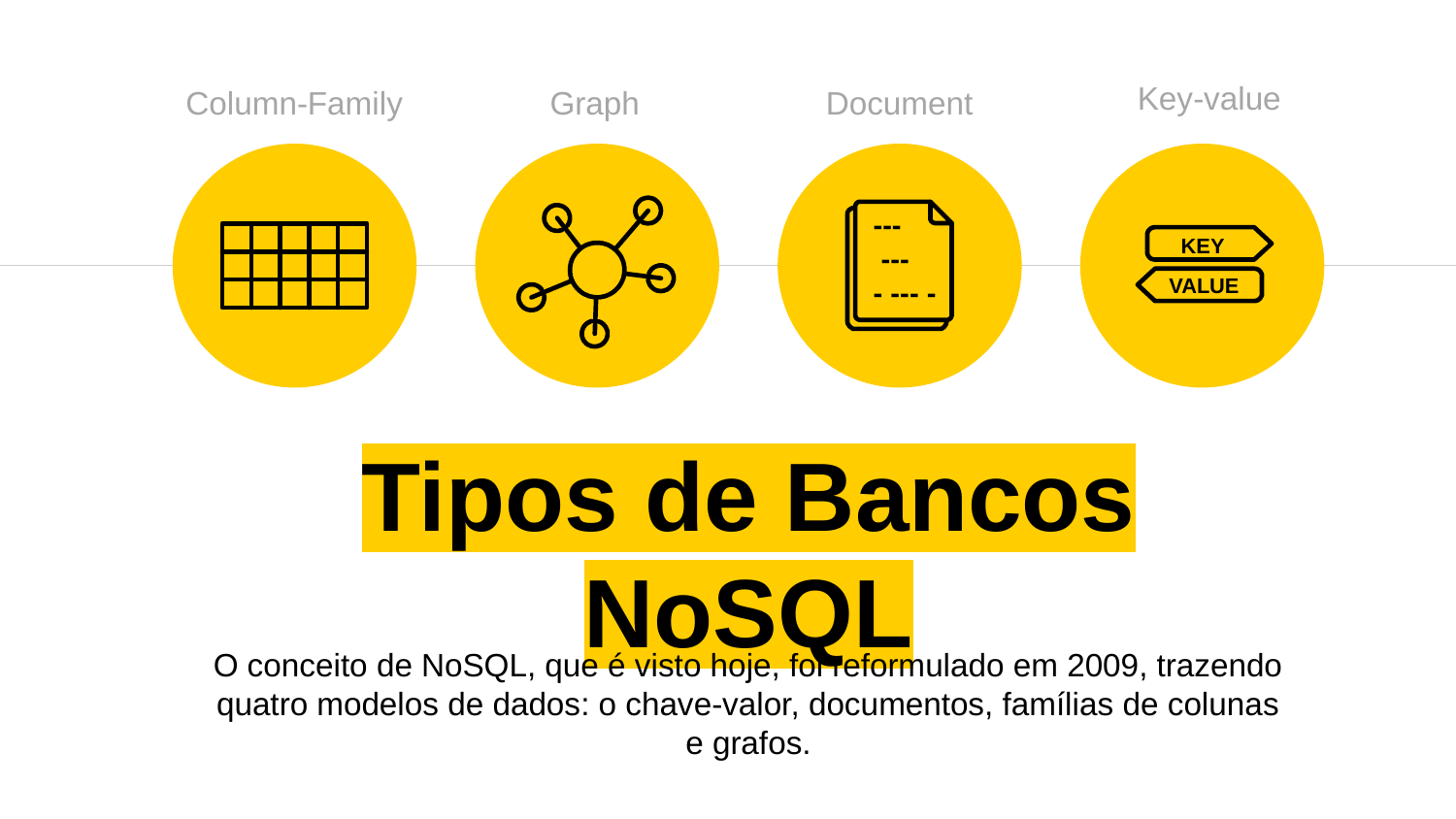

Key-value
Column-Family
Graph
Document

---
 ---
- --- -

KEY

VALUE

Tipos de Bancos NoSQL
O conceito de NoSQL, que é visto hoje, foi reformulado em 2009, trazendo quatro modelos de dados: o chave-valor, documentos, famílias de colunas e grafos.